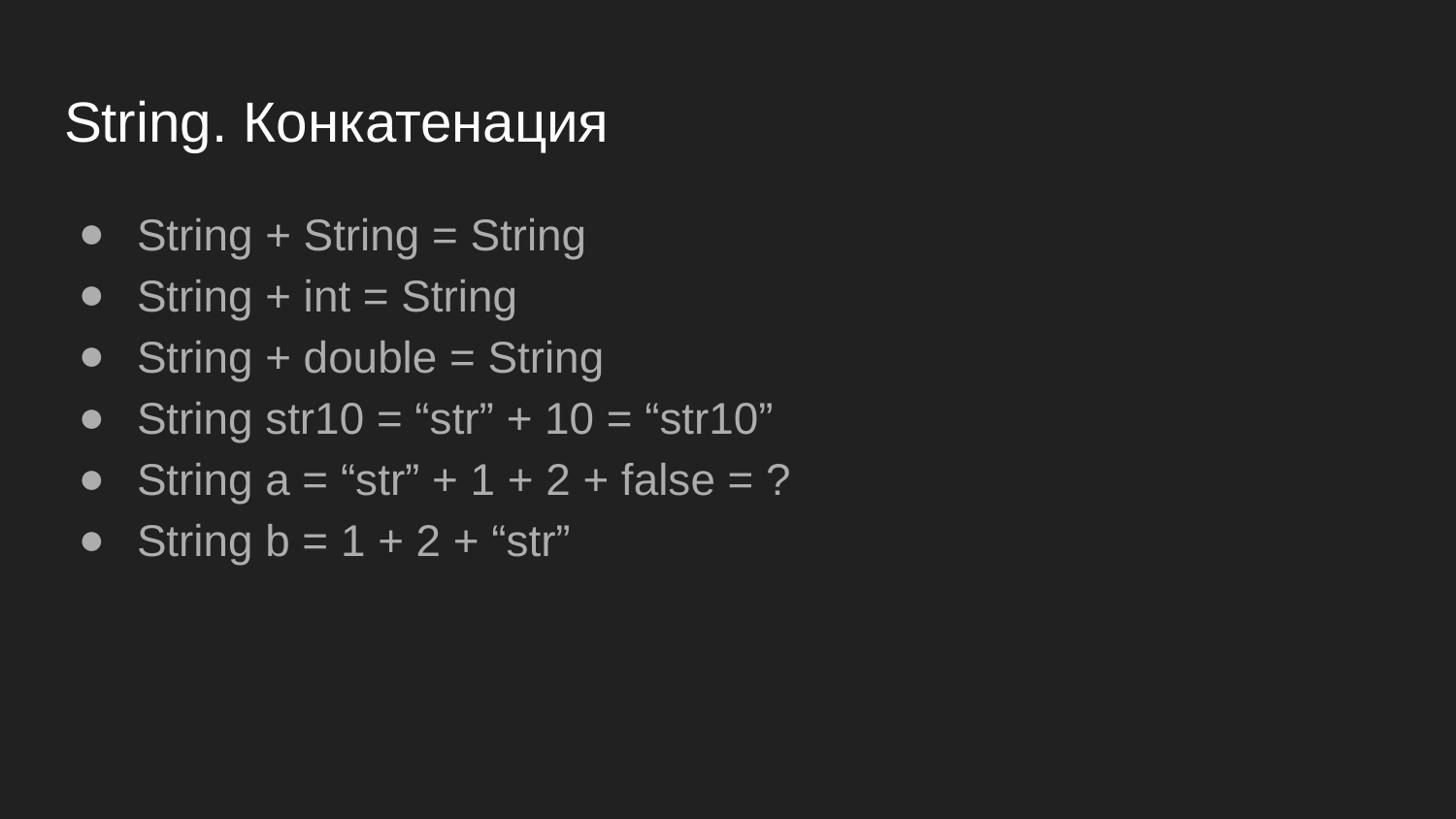

# String. Конкатенация
String + String = String
String + int = String
String + double = String
String str10 = “str” + 10 = “str10”
String a = “str” + 1 + 2 + false = ?
String b = 1 + 2 + “str”